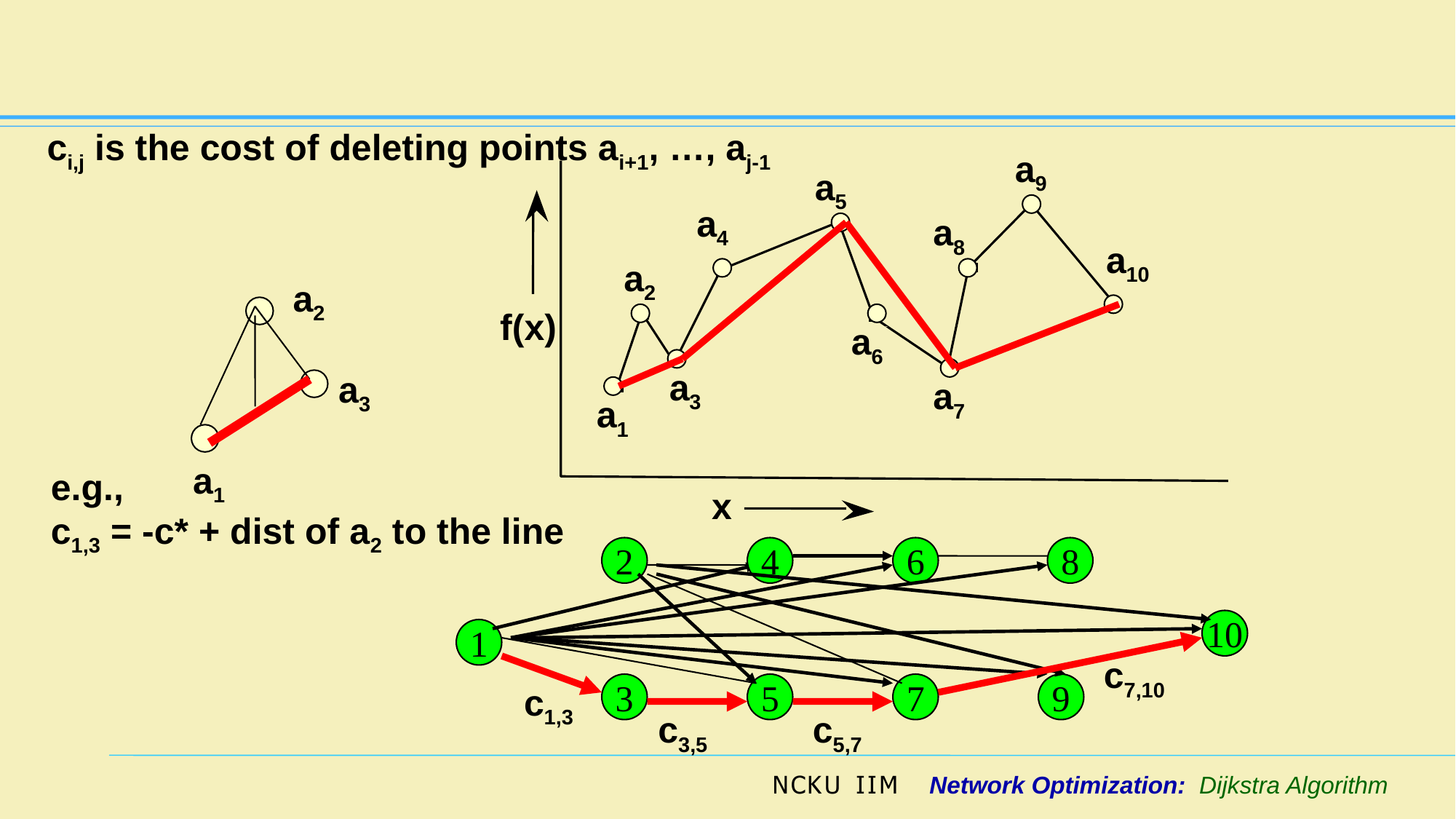

ci,j is the cost of deleting points ai+1, …, aj-1
a9
a5

a
9
a

a4

5

a8

f (x)
1

a10
a
4
a2

a

8
a
a
10

f(x)

a

a6

6
f (x)
2

a

a3

a
3

a7
a
7

1

a1
x

a2

a3

a1

e.g.,
c1,3 = -c* + dist of a2 to the line
2
4
6
8

10

5
7
9

1

c1,3
3

c7,10
c3,5
c5,7